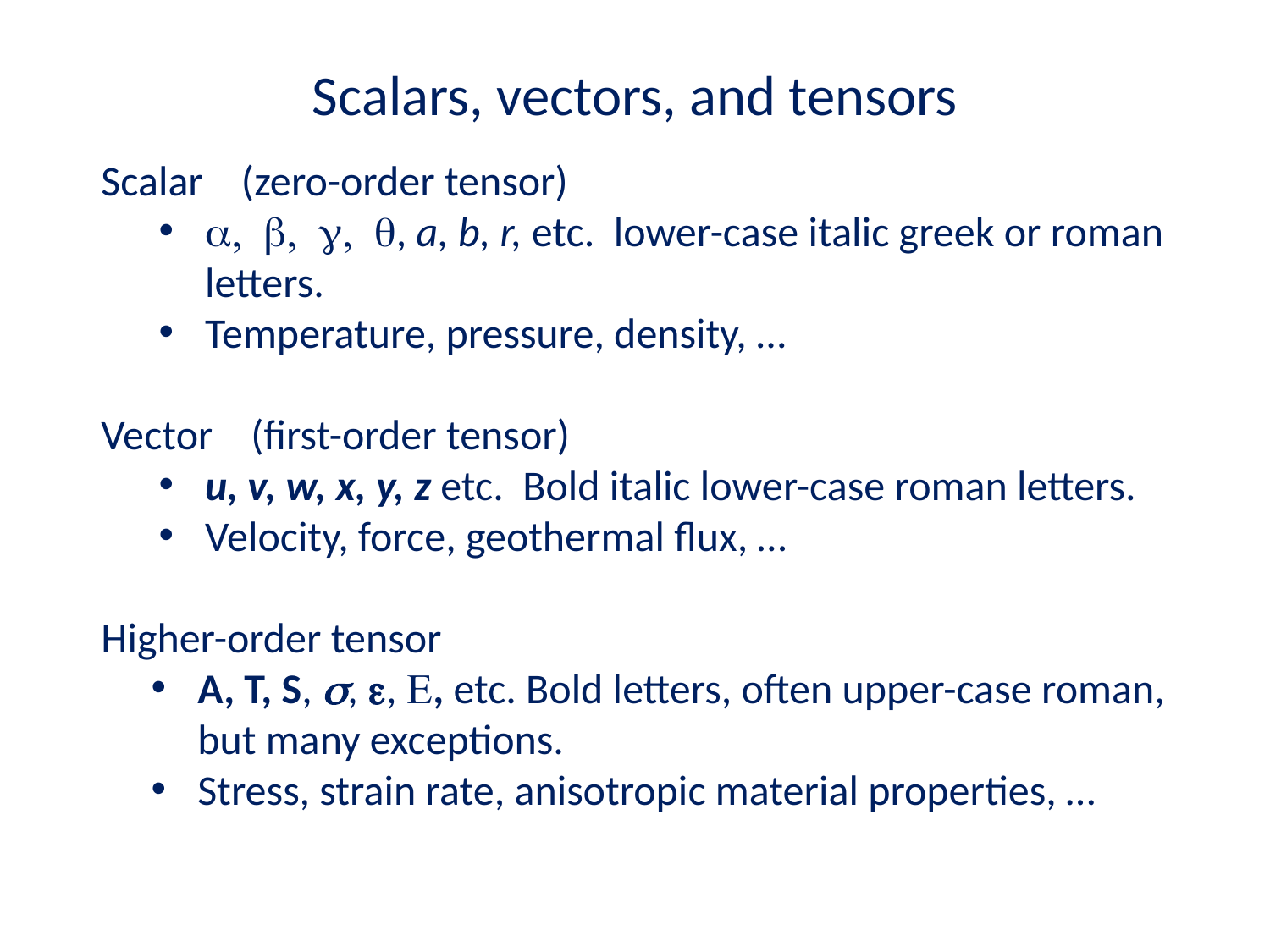

# Scalars, vectors, and tensors
Scalar    (zero-order tensor)
α, β, γ, θ, a, b, r, etc.  lower-case italic greek or roman letters.
Temperature, pressure, density, …

Vector    (first-order tensor)
u, v, w, x, y, z etc.  Bold italic lower-case roman letters.
Velocity, force, geothermal flux, …

Higher-order tensor
A, T, S, σ, ε, Ε, etc. Bold letters, often upper-case roman, but many exceptions.
Stress, strain rate, anisotropic material properties, …